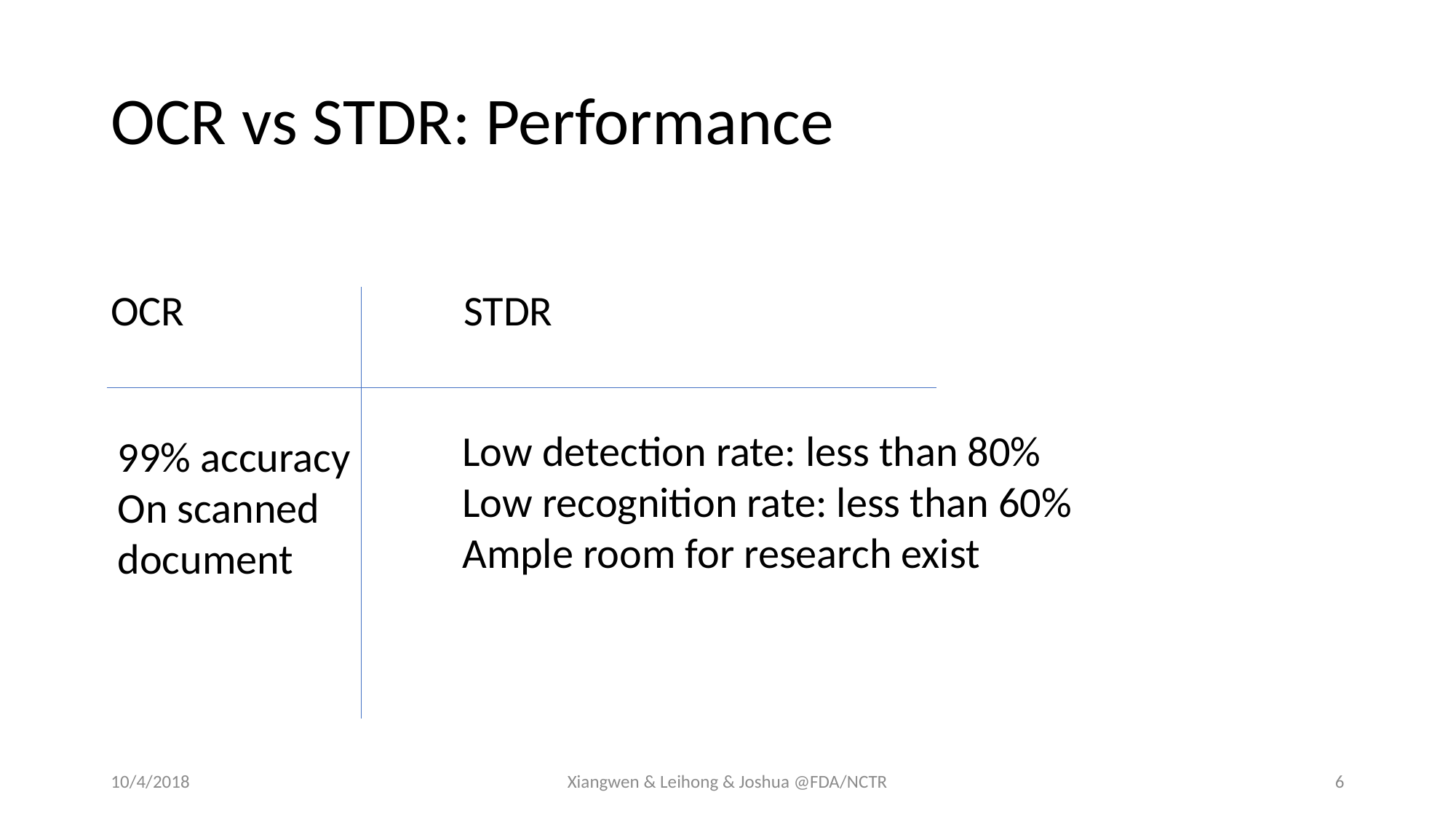

# OCR vs STDR: Performance

OCR                             STDR
Low detection rate: less than 80%
Low recognition rate: less than 60%
Ample room for research exist
99% accuracy
On scanned
document
10/4/2018
Xiangwen & Leihong & Joshua @FDA/NCTR
6